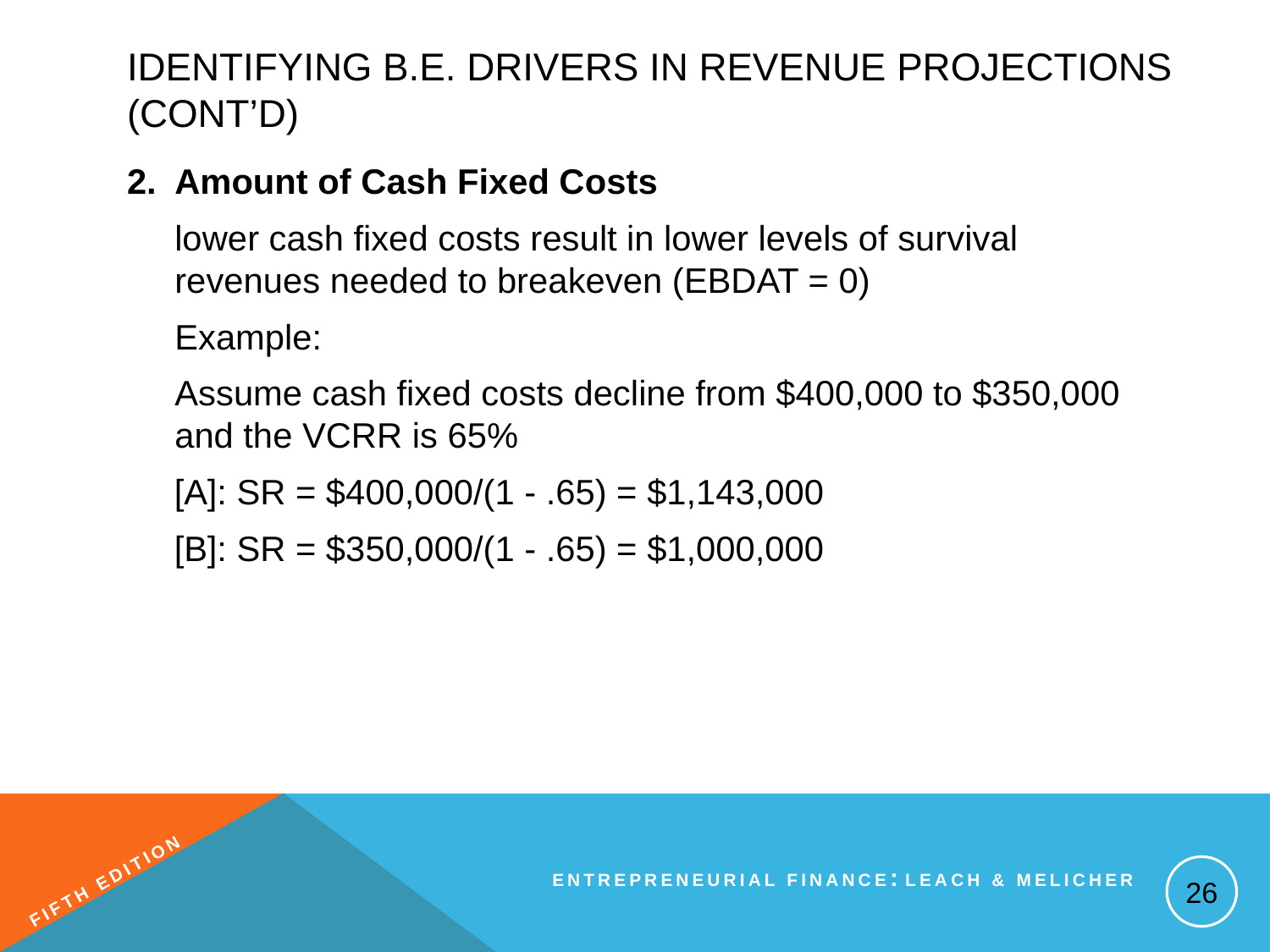

# Identifying B.E. Drivers in Revenue Projections (cont’d)
2.	Amount of Cash Fixed Costs
	lower cash fixed costs result in lower levels of survival revenues needed to breakeven (EBDAT = 0)
	Example:
	Assume cash fixed costs decline from $400,000 to $350,000 and the VCRR is 65%
[A]: SR = $400,000/(1 - .65) = $1,143,000
[B]: SR = $350,000/(1 - .65) = $1,000,000
26